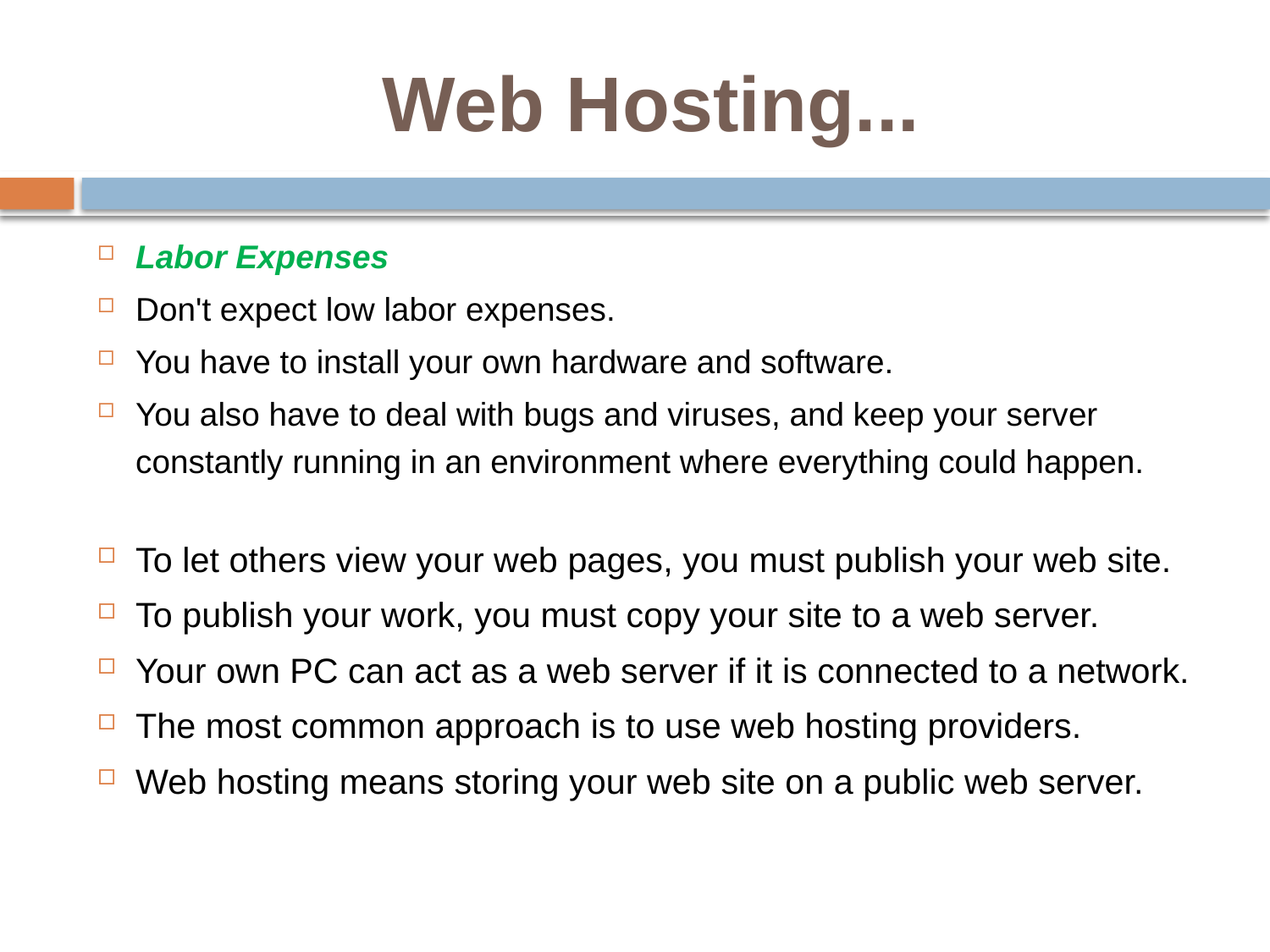

# Web Hosting...
Labor Expenses
Don't expect low labor expenses.
You have to install your own hardware and software.
You also have to deal with bugs and viruses, and keep your server constantly running in an environment where everything could happen.

To let others view your web pages, you must publish your web site.
To publish your work, you must copy your site to a web server.
Your own PC can act as a web server if it is connected to a network.
The most common approach is to use web hosting providers.
Web hosting means storing your web site on a public web server.